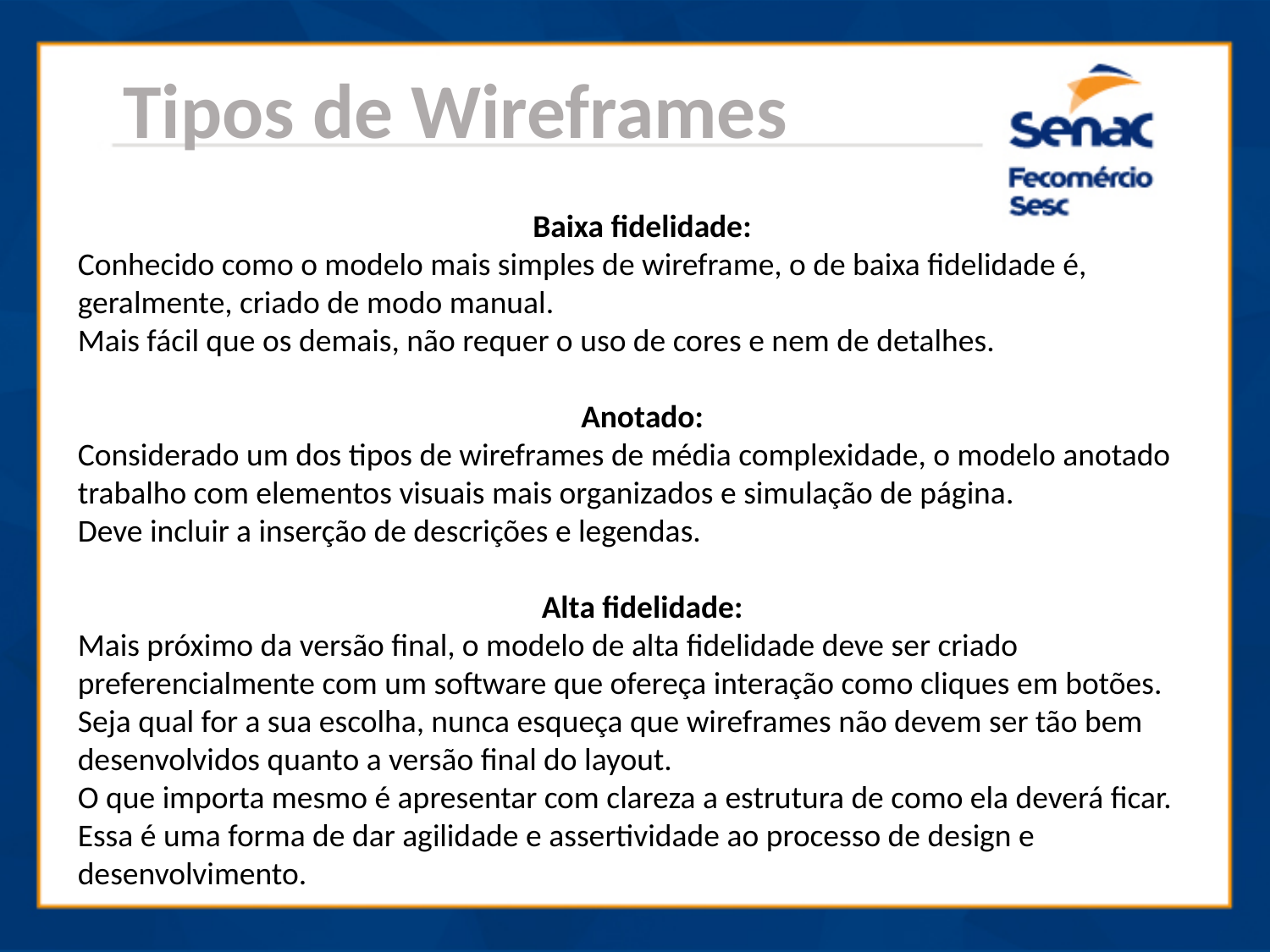

Tipos de Wireframes
Baixa fidelidade:
Conhecido como o modelo mais simples de wireframe, o de baixa fidelidade é, geralmente, criado de modo manual.
Mais fácil que os demais, não requer o uso de cores e nem de detalhes.

Anotado:
Considerado um dos tipos de wireframes de média complexidade, o modelo anotado trabalho com elementos visuais mais organizados e simulação de página.
Deve incluir a inserção de descrições e legendas.

Alta fidelidade:
Mais próximo da versão final, o modelo de alta fidelidade deve ser criado preferencialmente com um software que ofereça interação como cliques em botões.
Seja qual for a sua escolha, nunca esqueça que wireframes não devem ser tão bem desenvolvidos quanto a versão final do layout.
O que importa mesmo é apresentar com clareza a estrutura de como ela deverá ficar.
Essa é uma forma de dar agilidade e assertividade ao processo de design e desenvolvimento.